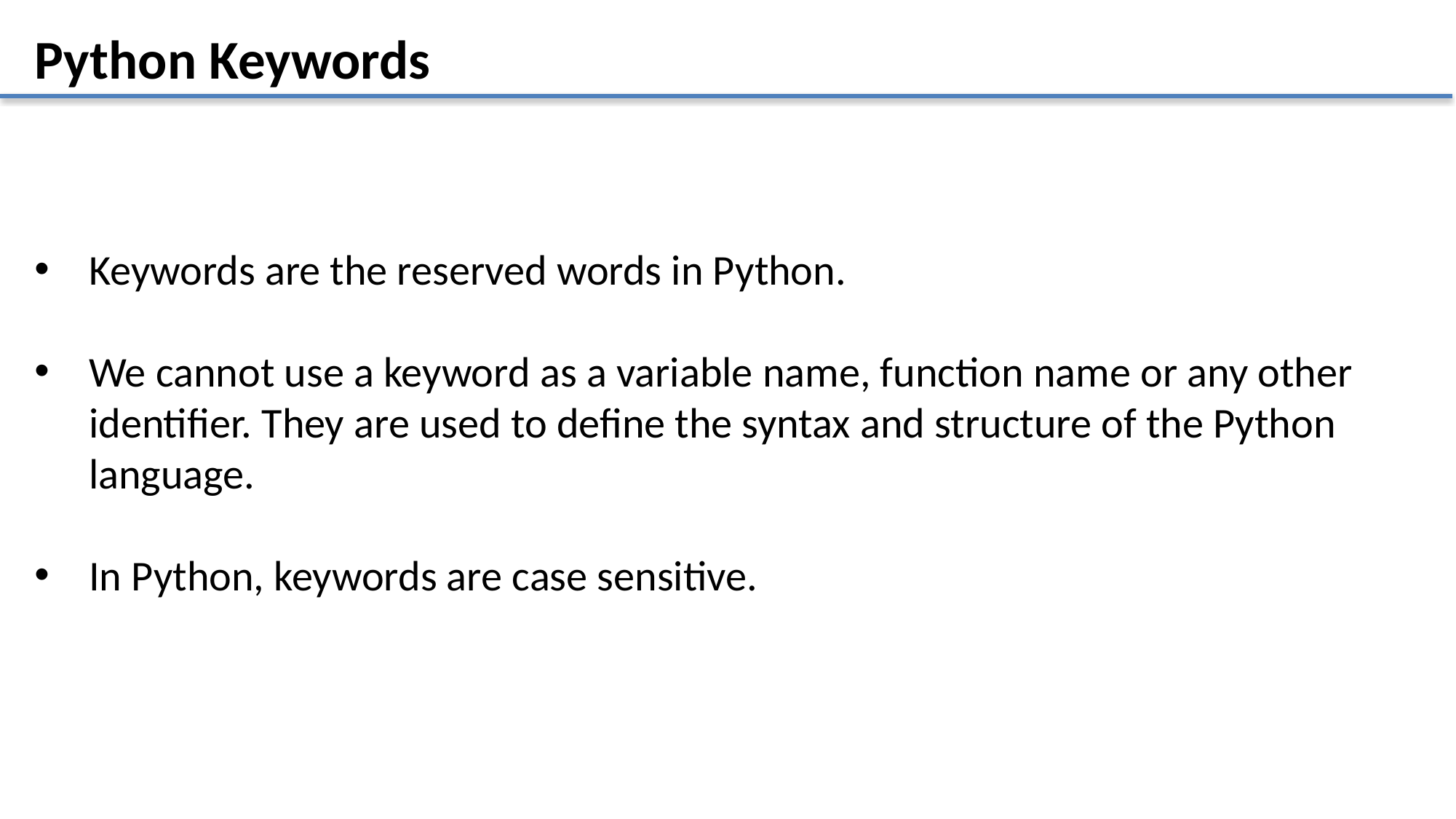

Python Keywords
Keywords are the reserved words in Python.

We cannot use a keyword as a variable name, function name or any other identifier. They are used to define the syntax and structure of the Python language.

In Python, keywords are case sensitive.

Basics
Presented By : Nitish Vig